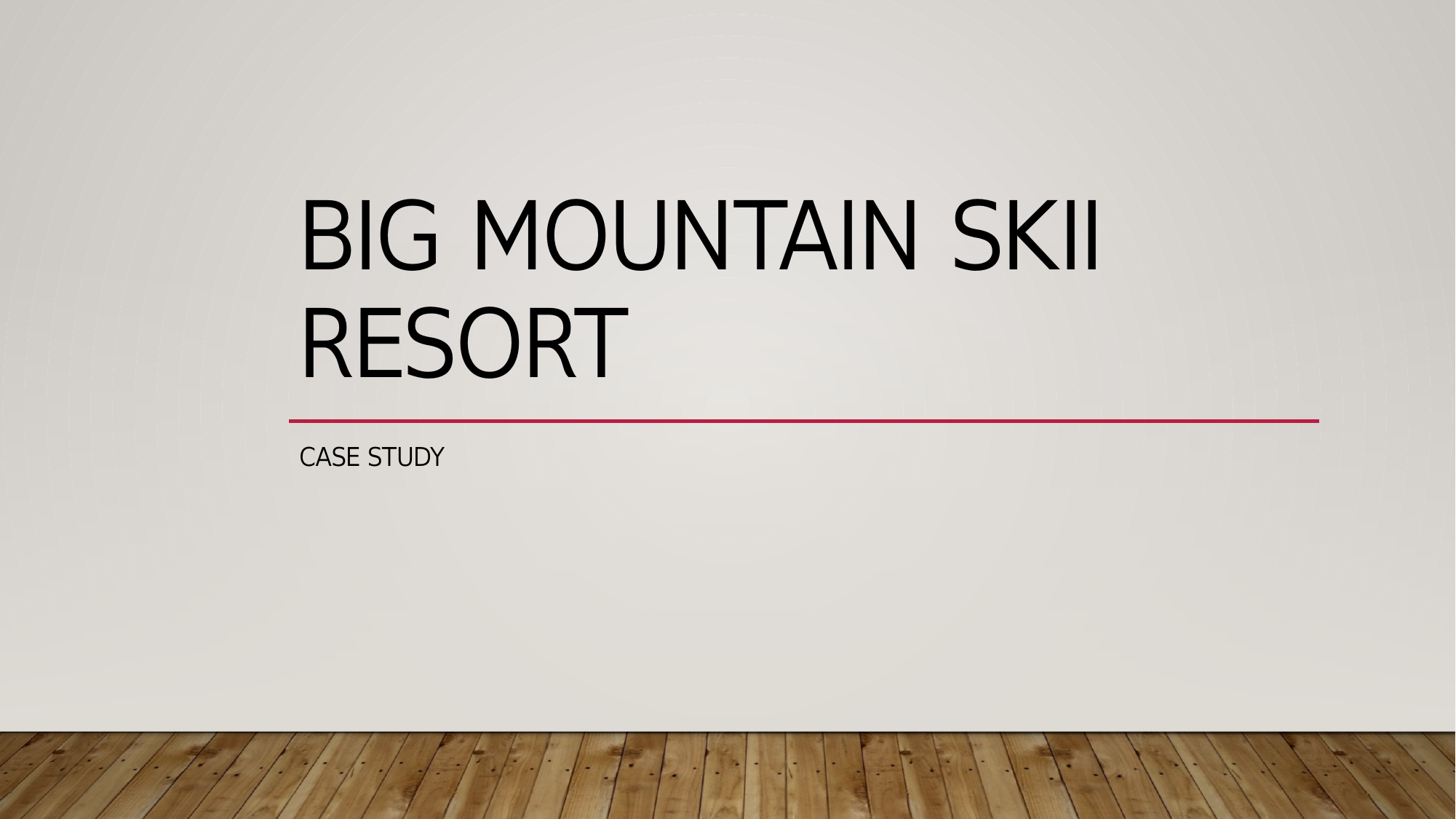

# BIG MOUNTAIN SKII RESORT
CASE STUDY